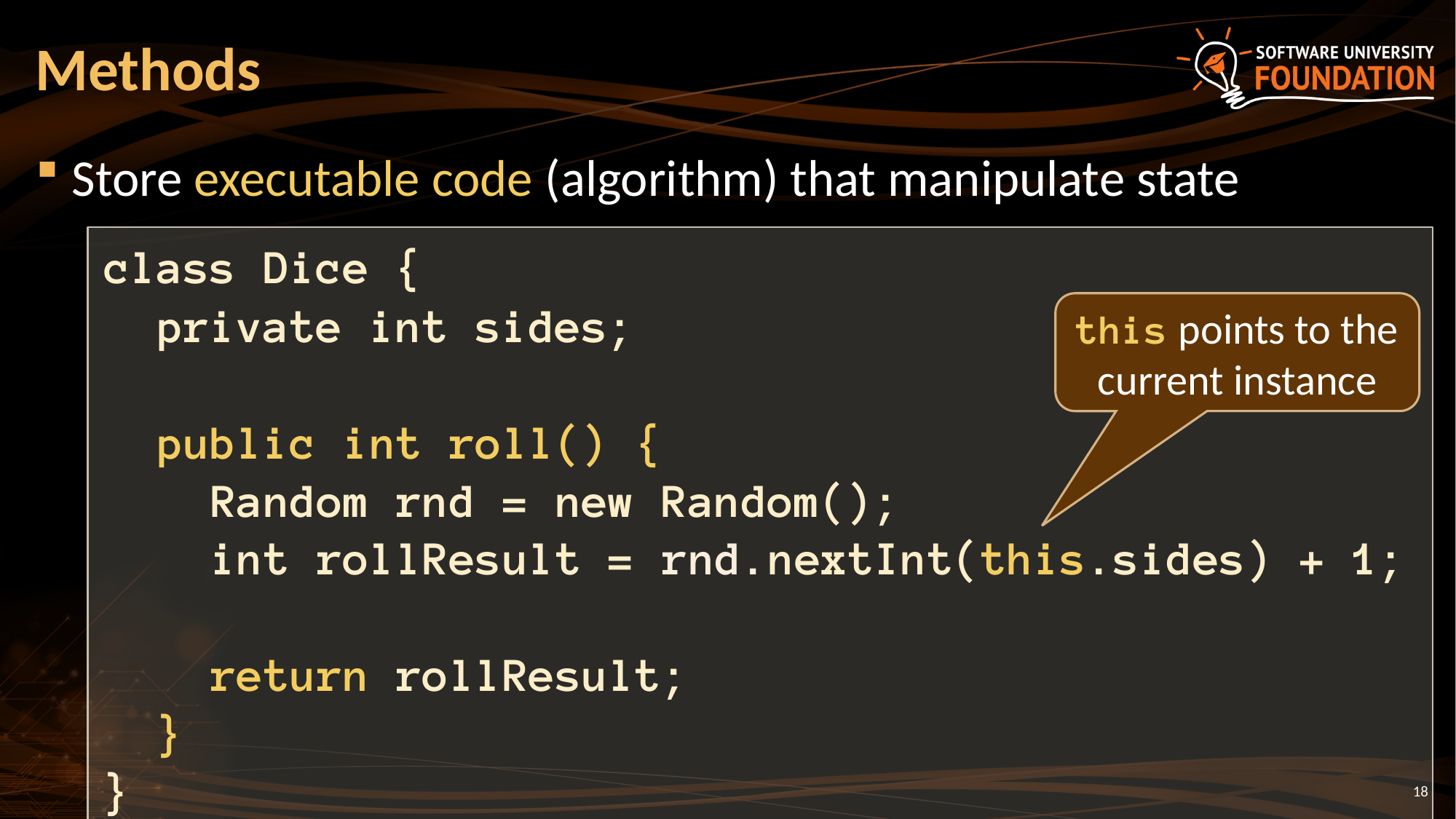

# Methods
Store executable code (algorithm) that manipulate state
class Dice {
  private int sides;

  public int roll() {
    Random rnd = new Random();
    int rollResult = rnd.nextInt(this.sides) + 1;
    return rollResult;
  }
}
this points to the current instance
18